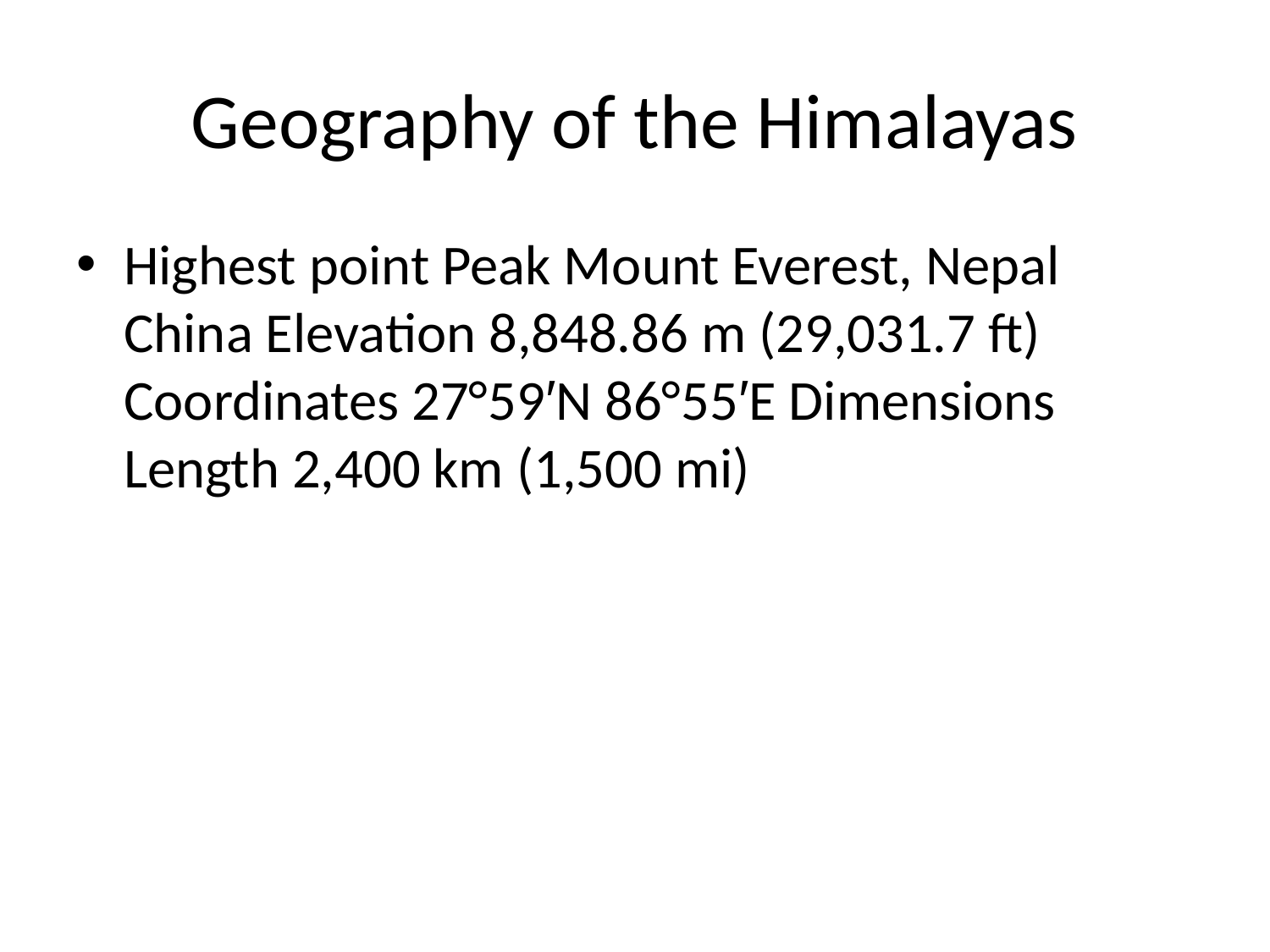

# Geography of the Himalayas
Highest point Peak Mount Everest, Nepal China Elevation 8,848.86 m (29,031.7 ft) Coordinates 27°59′N 86°55′E Dimensions Length 2,400 km (1,500 mi)